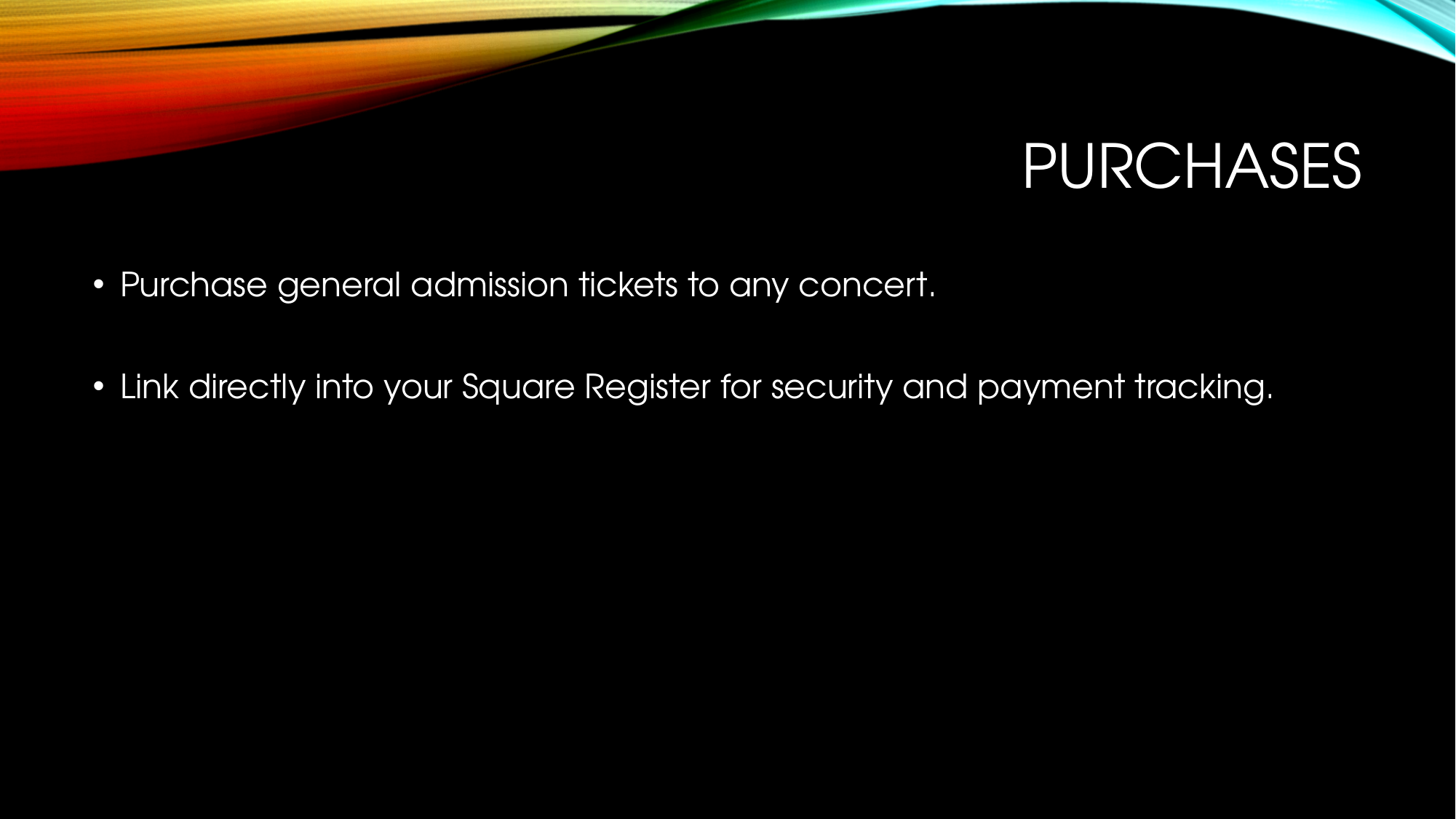

# Purchases
Purchase general admission tickets to any concert.

Link directly into your Square Register for security and payment tracking.